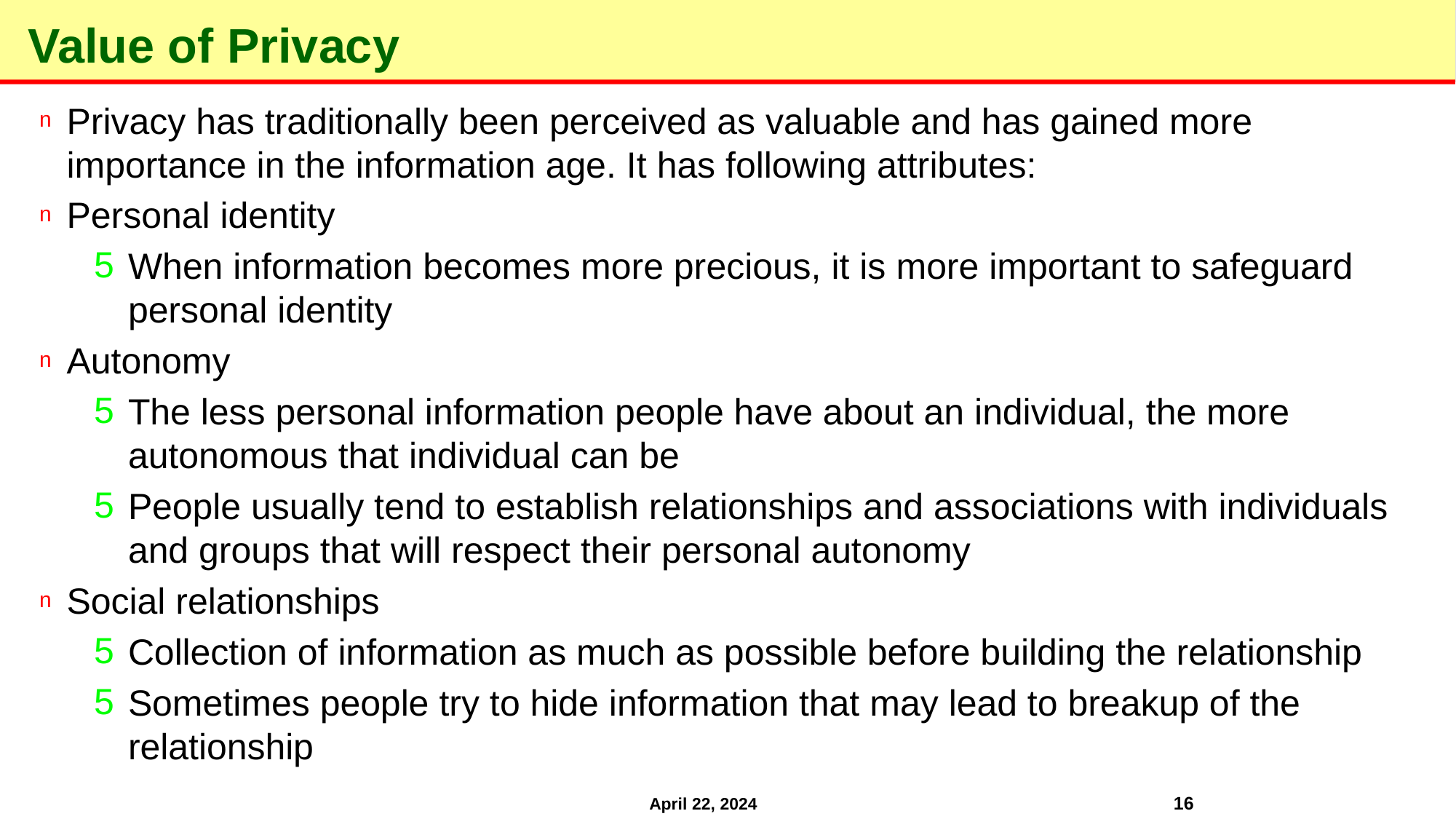

# Value of Privacy
Privacy has traditionally been perceived as valuable and has gained more importance in the information age. It has following attributes:
Personal identity
When information becomes more precious, it is more important to safeguard personal identity
Autonomy
The less personal information people have about an individual, the more autonomous that individual can be
People usually tend to establish relationships and associations with individuals and groups that will respect their personal autonomy
Social relationships
Collection of information as much as possible before building the relationship
Sometimes people try to hide information that may lead to breakup of the relationship